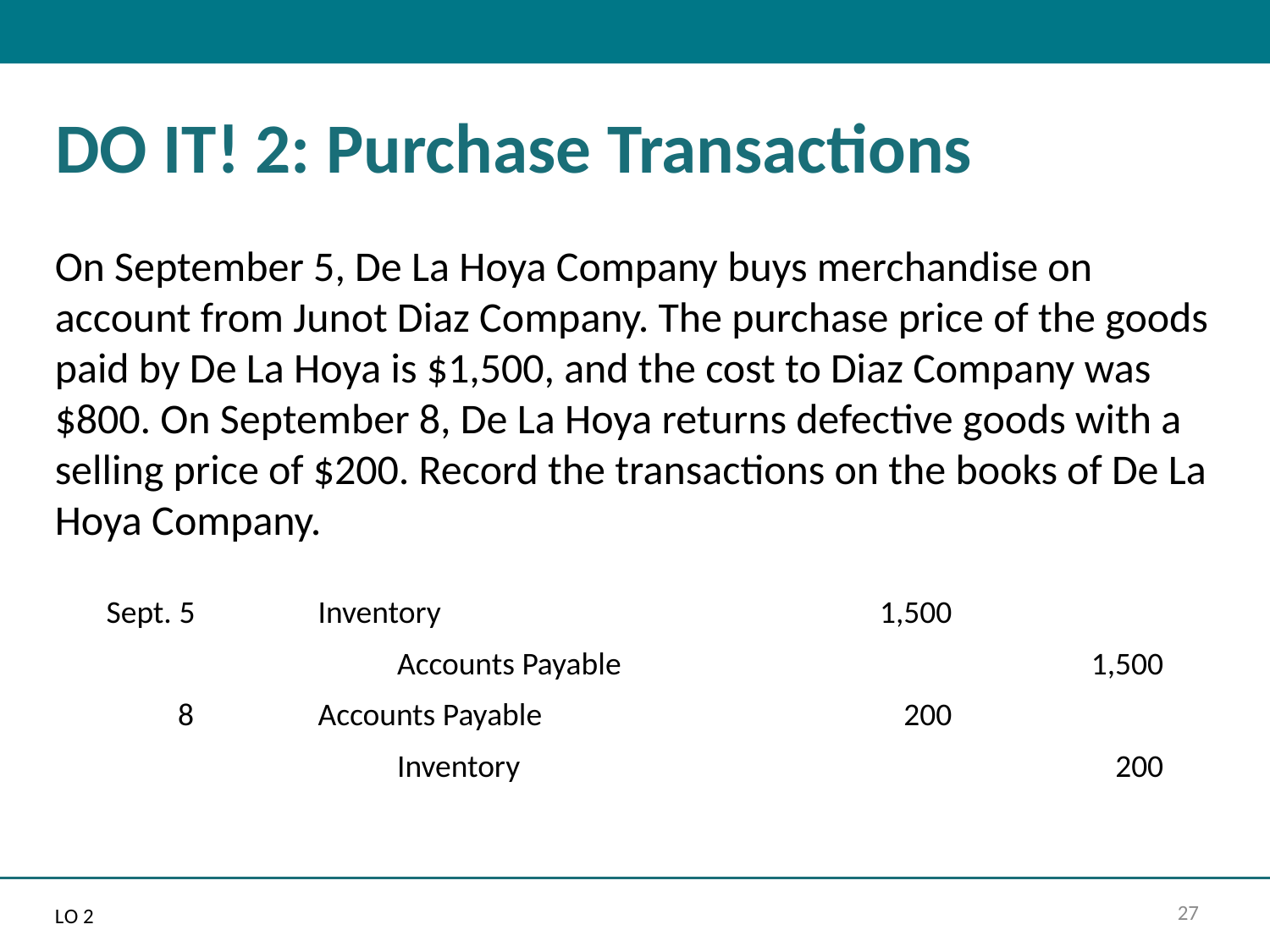

# DO IT! 2: Purchase Transactions
On September 5, De La Hoya Company buys merchandise on account from Junot Diaz Company. The purchase price of the goods paid by De La Hoya is $1,500, and the cost to Diaz Company was $800. On September 8, De La Hoya returns defective goods with a selling price of $200. Record the transactions on the books of De La Hoya Company.
| Sept. 5 | Inventory | 1,500 |  |
| --- | --- | --- | --- |
|  | Accounts Payable |  | 1,500 |
| 8 | Accounts Payable | 200 |  |
|  | Inventory |  | 200 |
L O 2